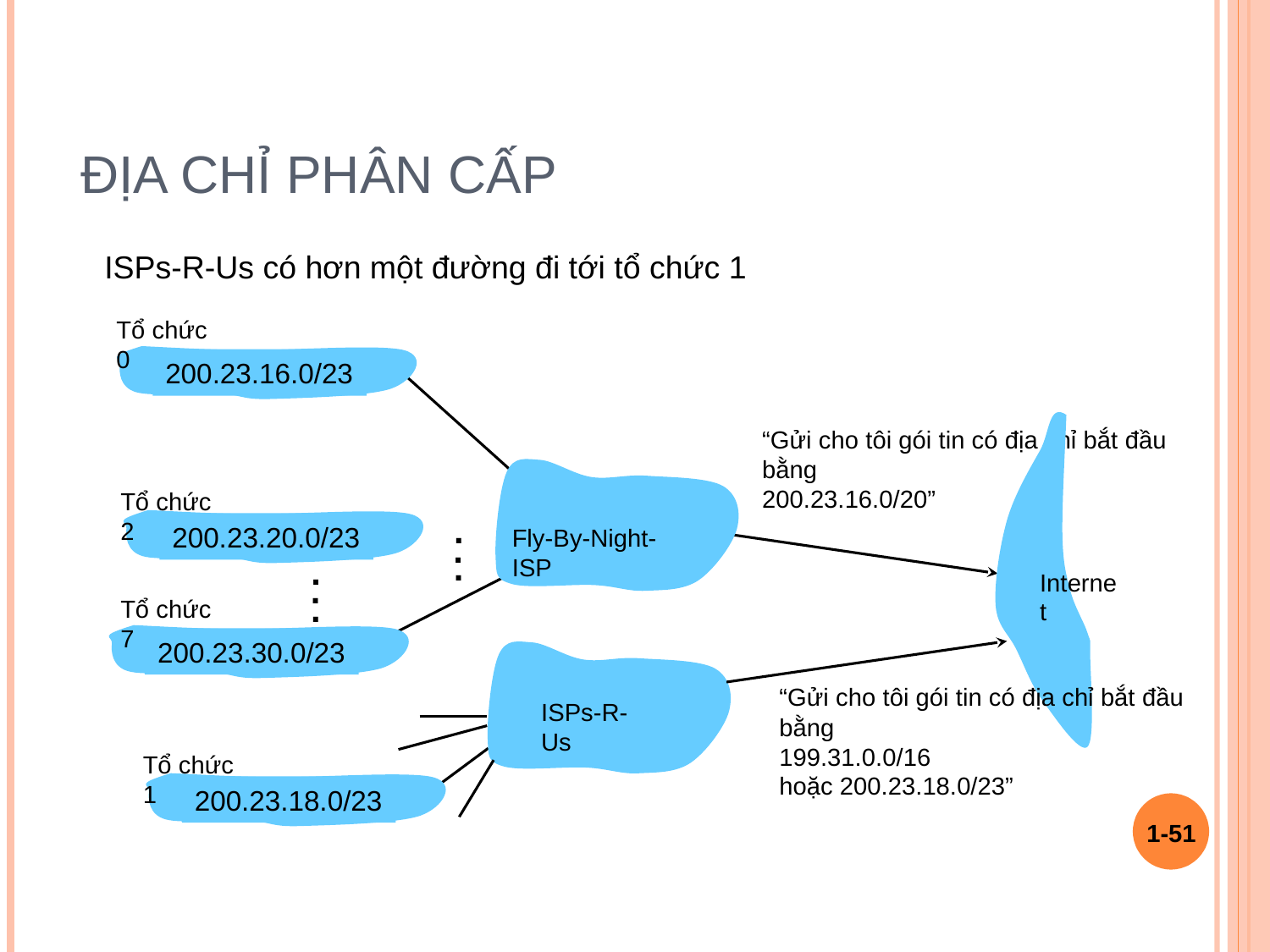

# Địa chỉ phân cấp
ISPs-R-Us có hơn một đường đi tới tổ chức 1
Tổ chức 0

200.23.16.0/23

“Gửi cho tôi gói tin có địa chỉ bắt đầu bằng
200.23.16.0/20”

Tổ chức 2
.
.
.

200.23.20.0/23
Fly-By-Night-ISP

.
.
.
Internet
Tổ chức 7

200.23.30.0/23

“Gửi cho tôi gói tin có địa chỉ bắt đầu bằng
199.31.0.0/16
hoặc 200.23.18.0/23”
ISPs-R-Us
Tổ chức 1

200.23.18.0/23
1-51